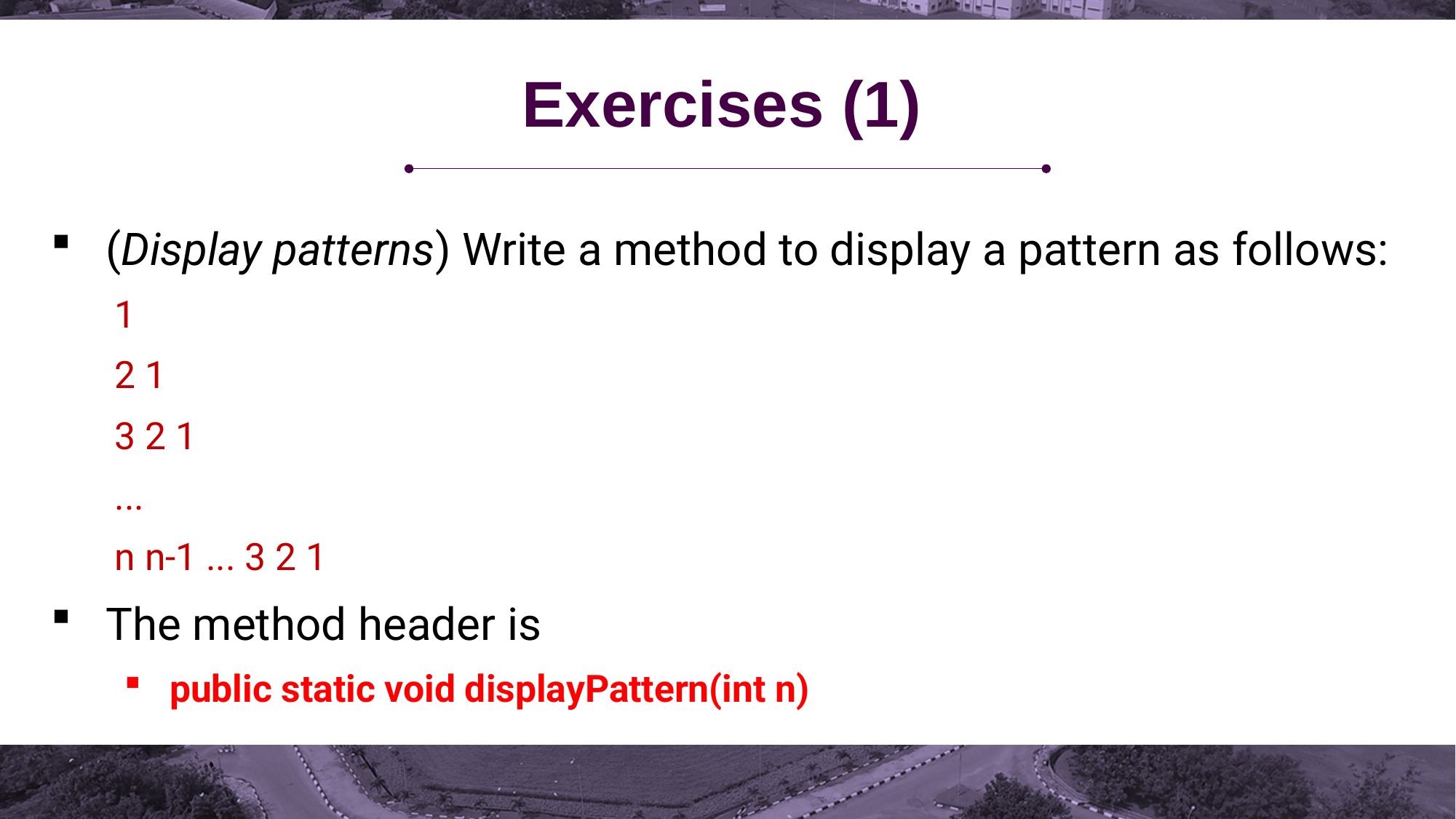

# Exercises (1)
(Display patterns) Write a method to display a pattern as follows:
1
2 1
3 2 1
...
n n-1 ... 3 2 1
The method header is
public static void displayPattern(int n)